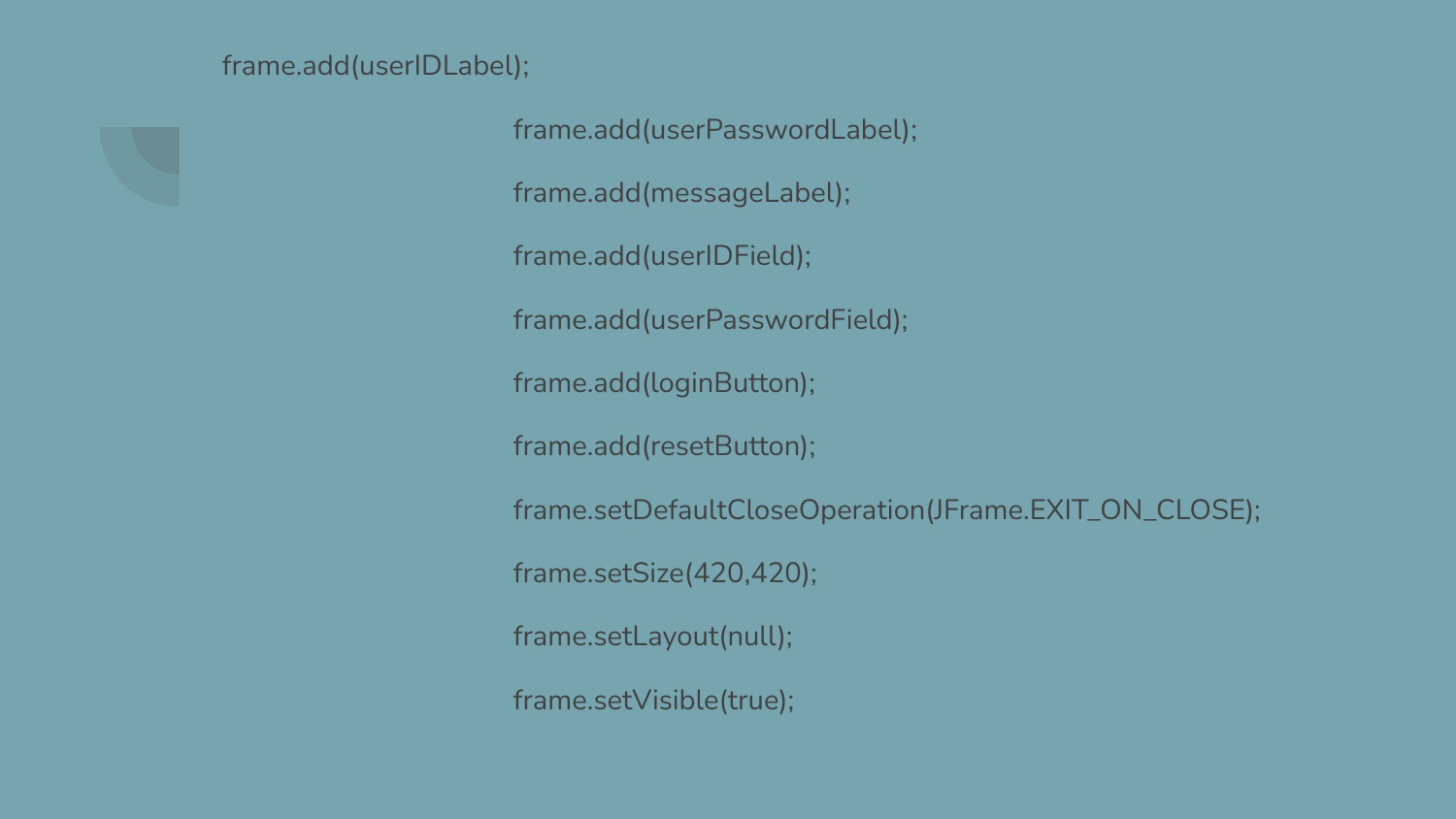

frame.add(userIDLabel);
		frame.add(userPasswordLabel);
		frame.add(messageLabel);
		frame.add(userIDField);
		frame.add(userPasswordField);
		frame.add(loginButton);
		frame.add(resetButton);
		frame.setDefaultCloseOperation(JFrame.EXIT_ON_CLOSE);
		frame.setSize(420,420);
		frame.setLayout(null);
		frame.setVisible(true);